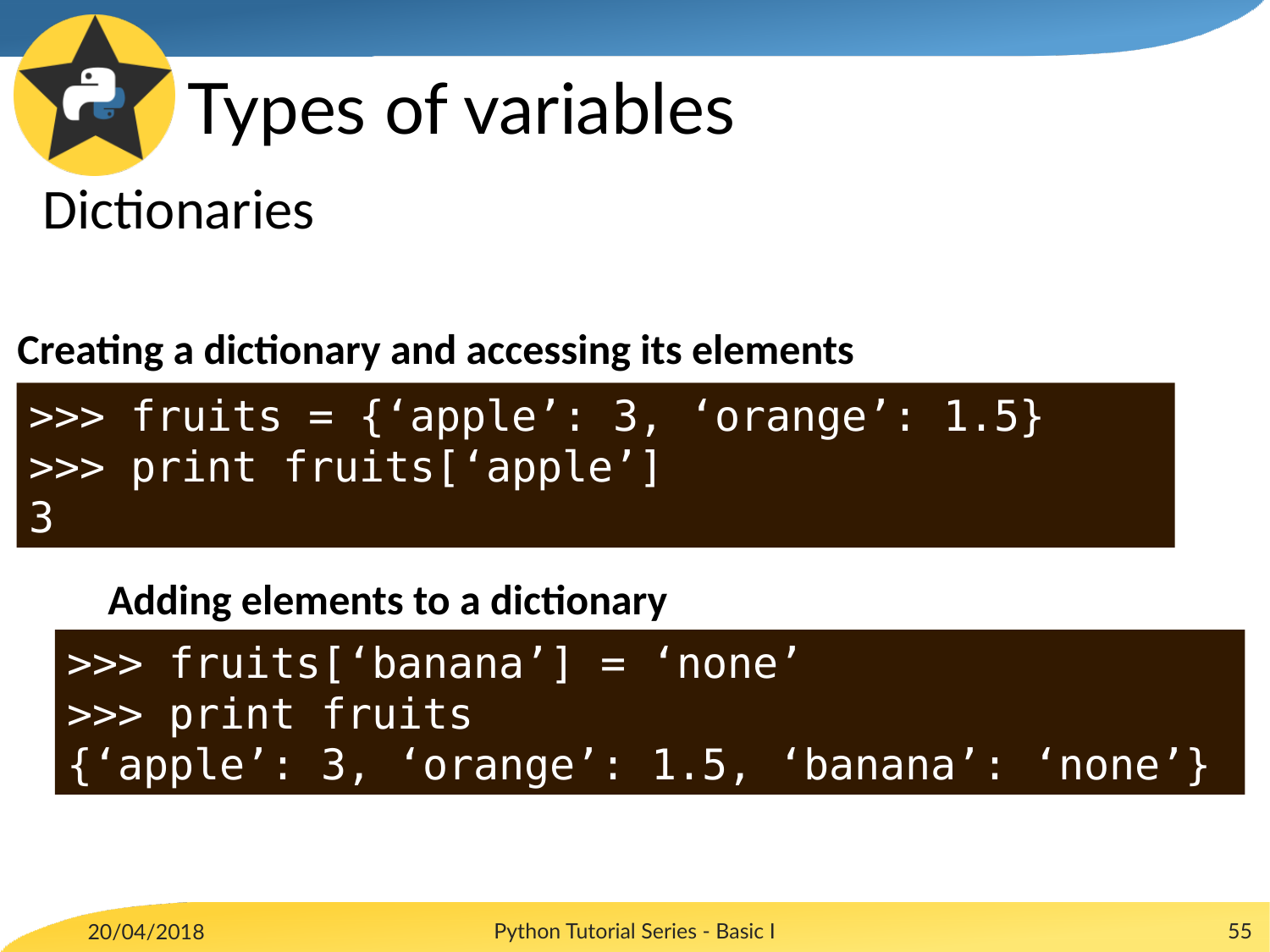

# Types of variables
Dictionaries
Creating a dictionary and accessing its elements
>>> fruits = {‘apple’: 3, ‘orange’: 1.5}
>>> print fruits[‘apple’]
3
Adding elements to a dictionary
>>> fruits[‘banana’] = ‘none’
>>> print fruits
{‘apple’: 3, ‘orange’: 1.5, ‘banana’: ‘none’}
Python Tutorial Series - Basic I
55
20/04/2018